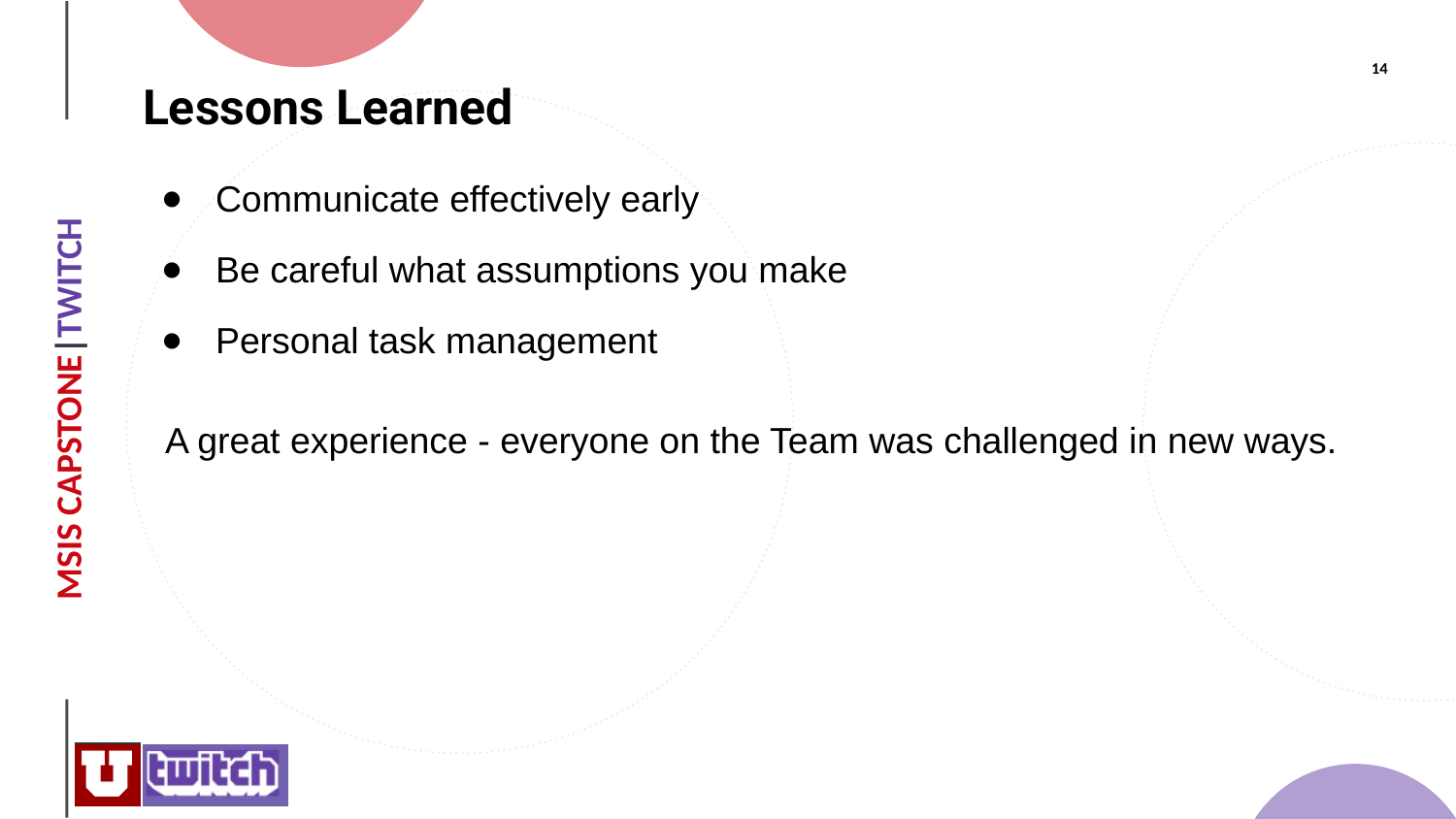

# Lessons Learned
Communicate effectively early
Be careful what assumptions you make
Personal task management

A great experience - everyone on the Team was challenged in new ways.